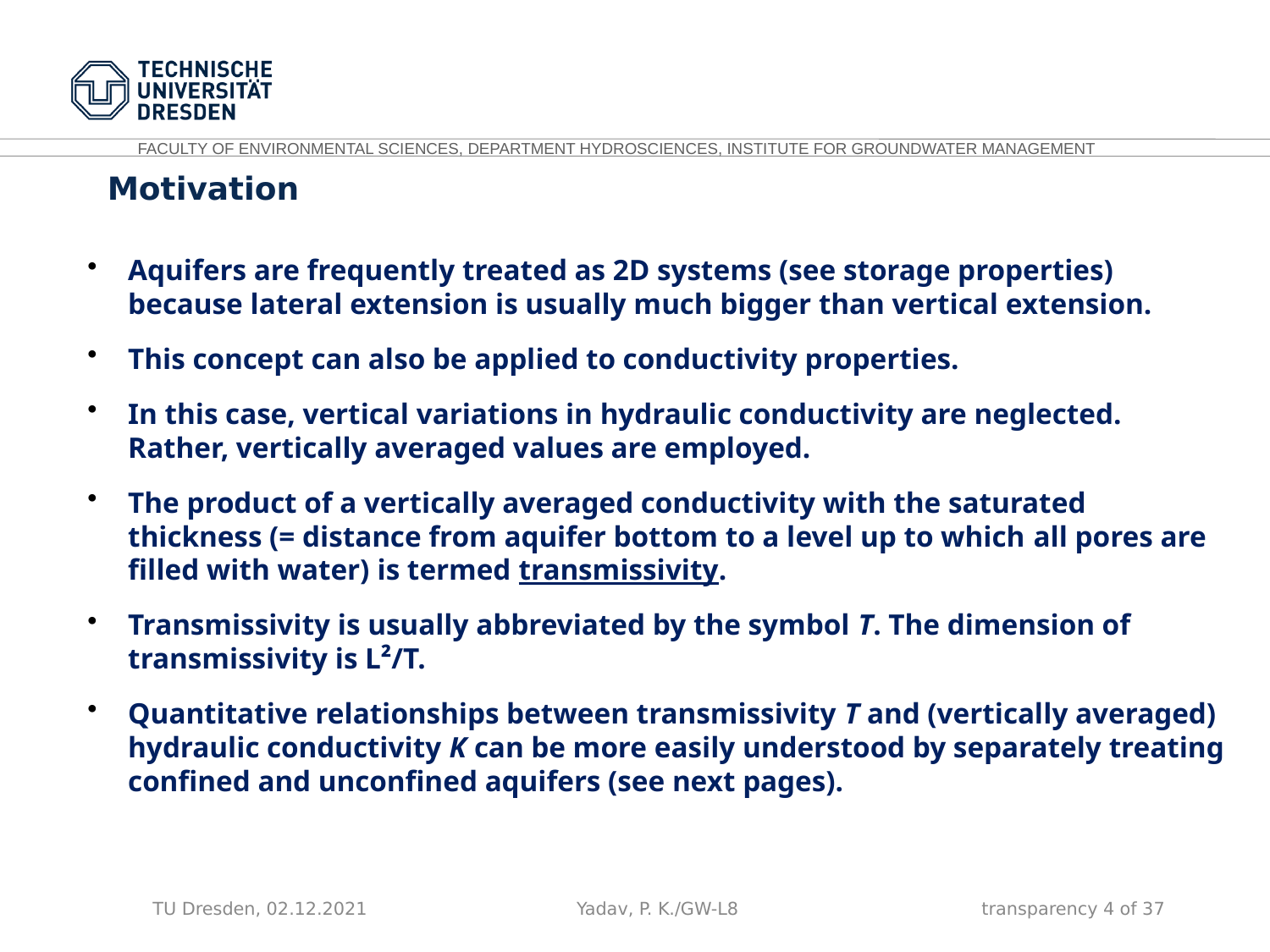

Motivation
Aquifers are frequently treated as 2D systems (see storage properties) because lateral extension is usually much bigger than vertical extension.
This concept can also be applied to conductivity properties.
In this case, vertical variations in hydraulic conductivity are neglected. Rather, vertically averaged values are employed.
The product of a vertically averaged conductivity with the saturated thickness (= distance from aquifer bottom to a level up to which all pores are filled with water) is termed transmissivity.
Transmissivity is usually abbreviated by the symbol T. The dimension of transmissivity is L²/T.
Quantitative relationships between transmissivity T and (vertically averaged) hydraulic conductivity K can be more easily understood by separately treating confined and unconfined aquifers (see next pages).